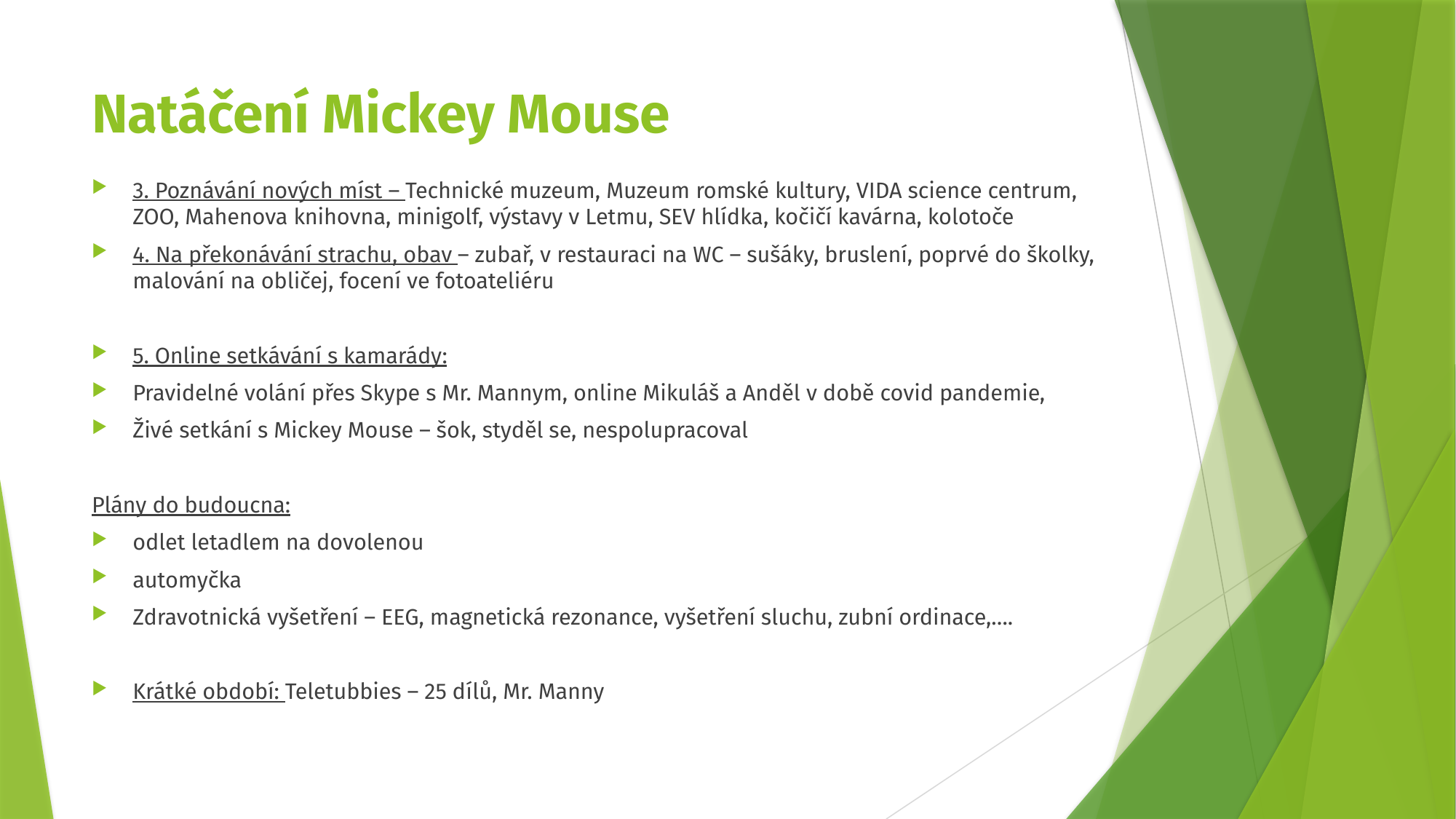

# Natáčení Mickey Mouse
3. Poznávání nových míst – Technické muzeum, Muzeum romské kultury, VIDA science centrum, ZOO, Mahenova knihovna, minigolf, výstavy v Letmu, SEV hlídka, kočičí kavárna, kolotoče
4. Na překonávání strachu, obav – zubař, v restauraci na WC – sušáky, bruslení, poprvé do školky, malování na obličej, focení ve fotoateliéru

5. Online setkávání s kamarády:
Pravidelné volání přes Skype s Mr. Mannym, online Mikuláš a Anděl v době covid pandemie,
Živé setkání s Mickey Mouse – šok, styděl se, nespolupracoval

Plány do budoucna:
odlet letadlem na dovolenou
automyčka
Zdravotnická vyšetření – EEG, magnetická rezonance, vyšetření sluchu, zubní ordinace,….

Krátké období: Teletubbies – 25 dílů, Mr. Manny